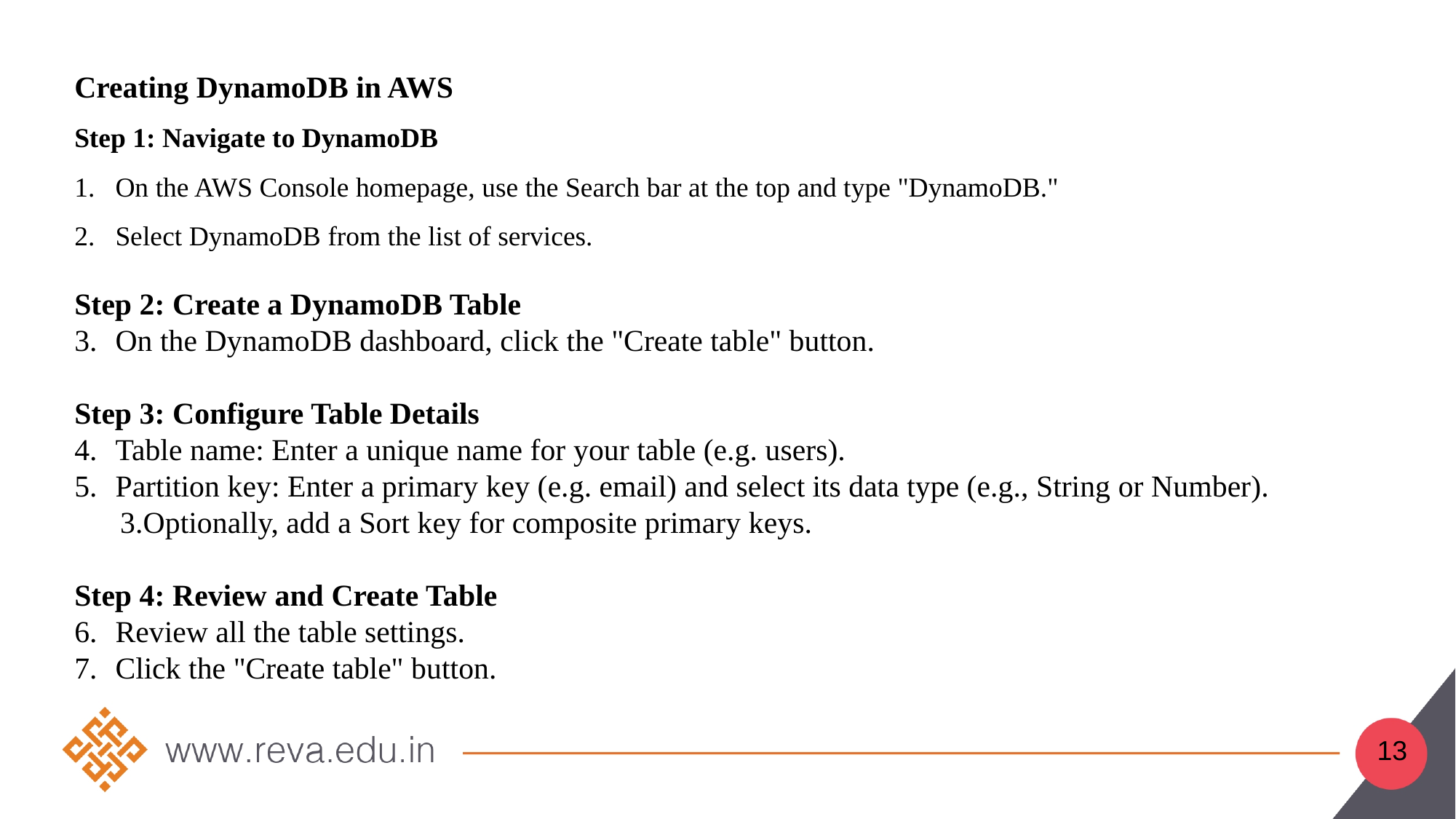

Creating DynamoDB in AWS
Step 1: Navigate to DynamoDB
On the AWS Console homepage, use the Search bar at the top and type "DynamoDB."
Select DynamoDB from the list of services.

Step 2: Create a DynamoDB Table
On the DynamoDB dashboard, click the "Create table" button.

Step 3: Configure Table Details
Table name: Enter a unique name for your table (e.g. users).
Partition key: Enter a primary key (e.g. email) and select its data type (e.g., String or Number).
      3.Optionally, add a Sort key for composite primary keys.

Step 4: Review and Create Table
Review all the table settings.
Click the "Create table" button.

13